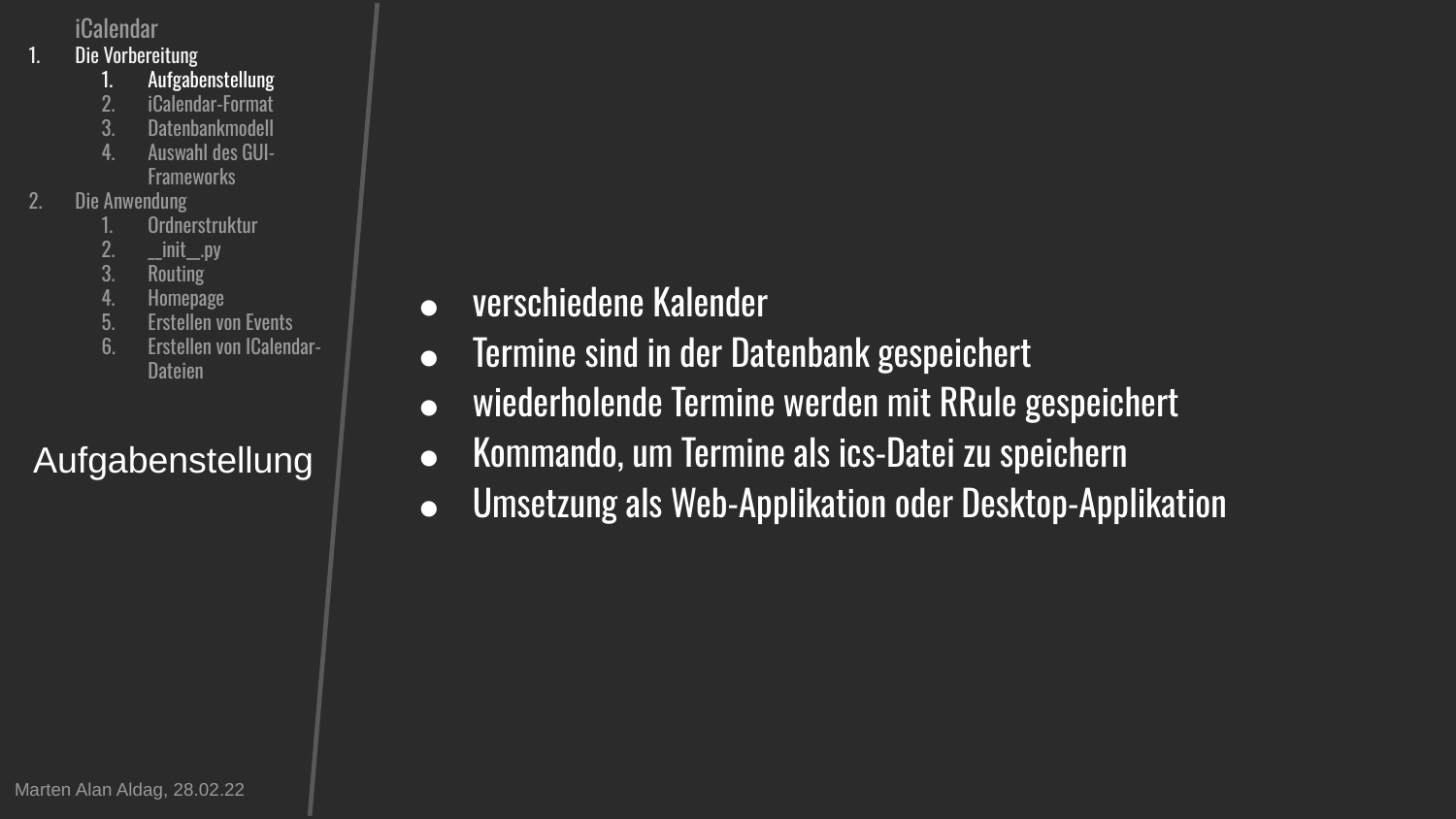

iCalendar
Die Vorbereitung
Aufgabenstellung
iCalendar-Format
Datenbankmodell
Auswahl des GUI-Frameworks
Die Anwendung
Ordnerstruktur
__init__.py
Routing
Homepage
Erstellen von Events
Erstellen von ICalendar-Dateien
verschiedene Kalender
Termine sind in der Datenbank gespeichert
wiederholende Termine werden mit RRule gespeichert
Kommando, um Termine als ics-Datei zu speichern
Umsetzung als Web-Applikation oder Desktop-Applikation
Aufgabenstellung
Marten Alan Aldag, 28.02.22